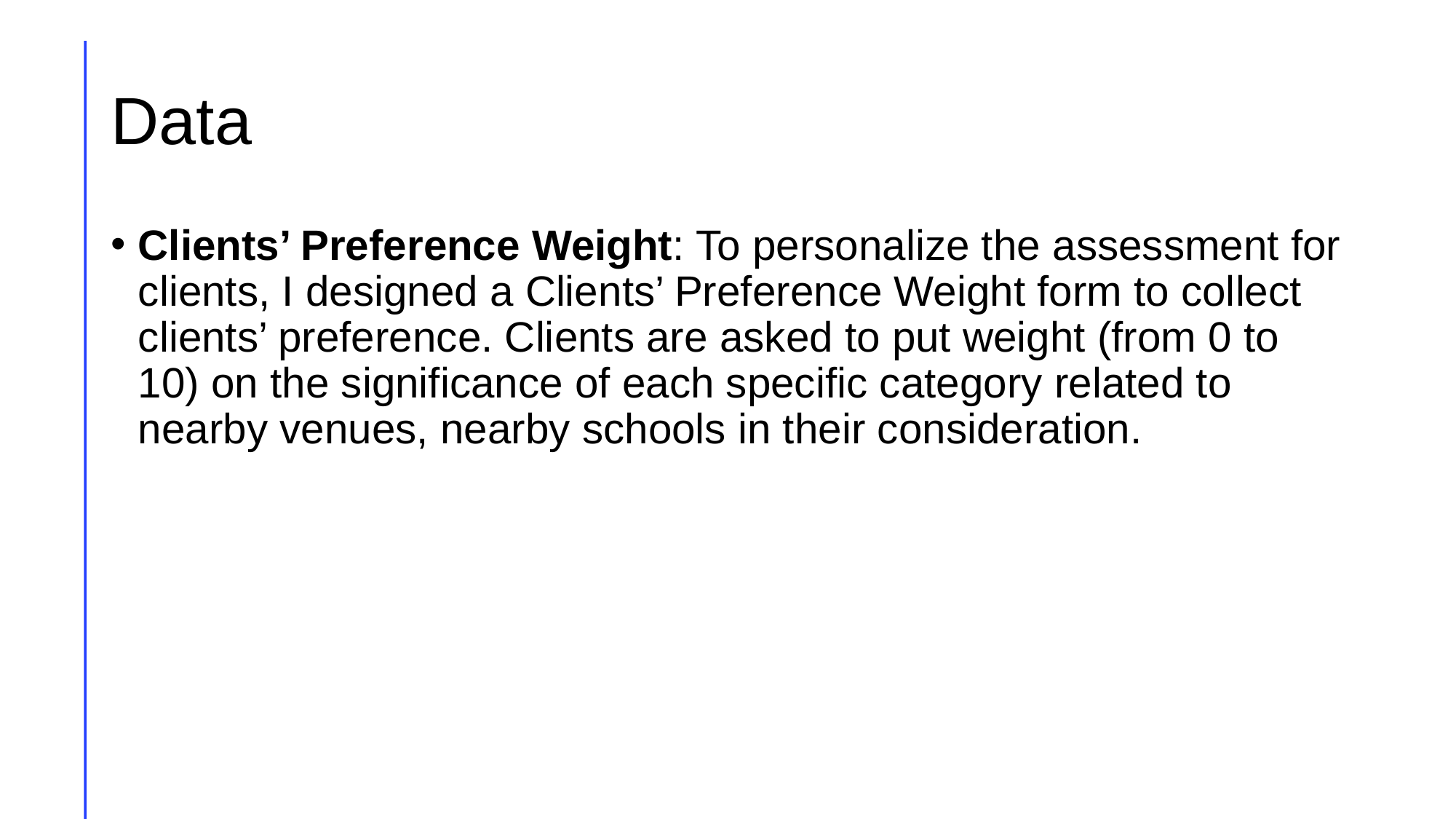

# Data
Clients’ Preference Weight: To personalize the assessment for clients, I designed a Clients’ Preference Weight form to collect clients’ preference. Clients are asked to put weight (from 0 to 10) on the significance of each specific category related to nearby venues, nearby schools in their consideration.